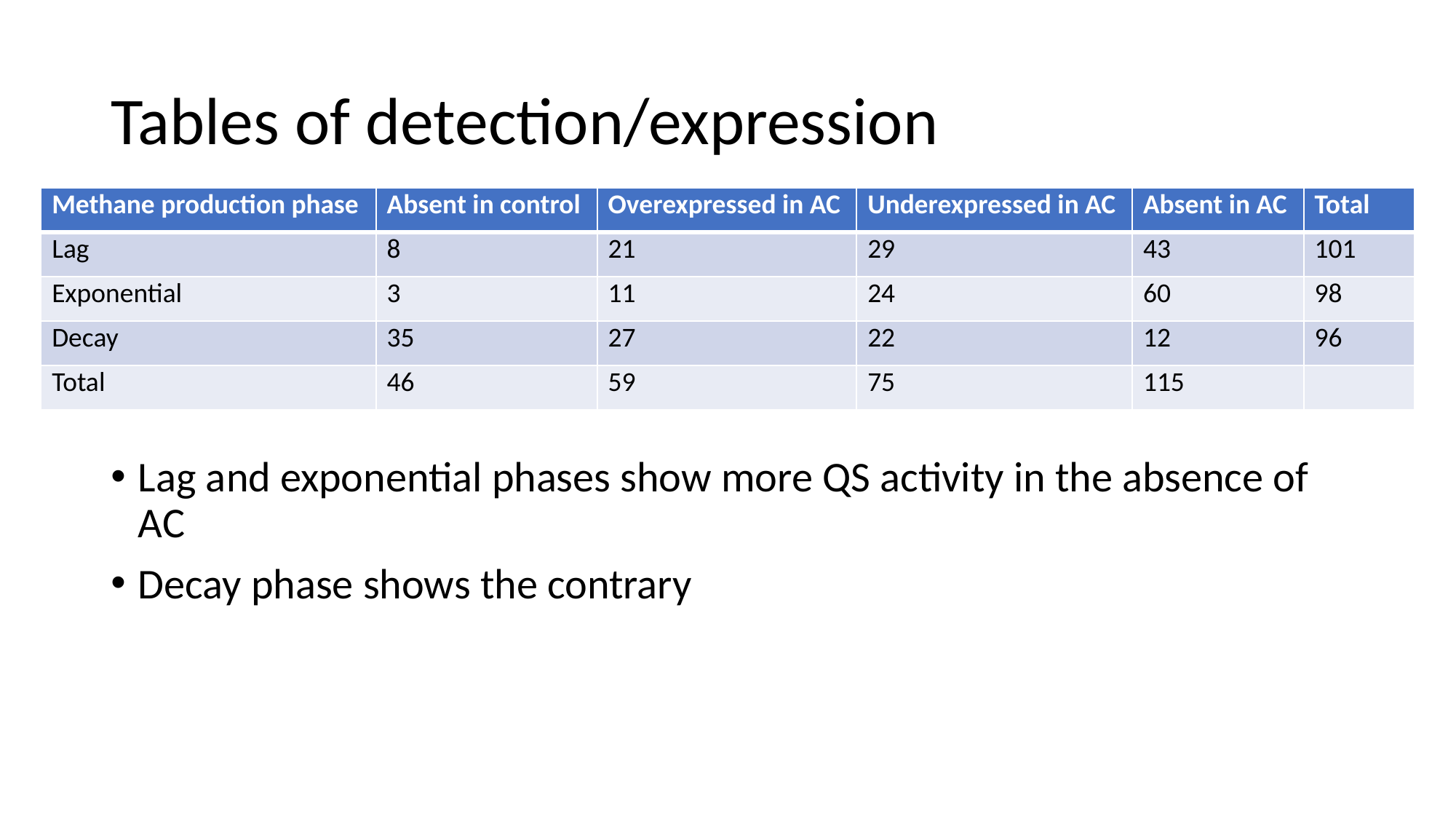

# Tables of detection/expression
| Methane production phase | Absent in control | Overexpressed in AC | Underexpressed in AC | Absent in AC | Total |
| --- | --- | --- | --- | --- | --- |
| Lag | 8 | 21 | 29 | 43 | 101 |
| Exponential | 3 | 11 | 24 | 60 | 98 |
| Decay | 35 | 27 | 22 | 12 | 96 |
| Total | 46 | 59 | 75 | 115 |  |
Lag and exponential phases show more QS activity in the absence of AC
Decay phase shows the contrary